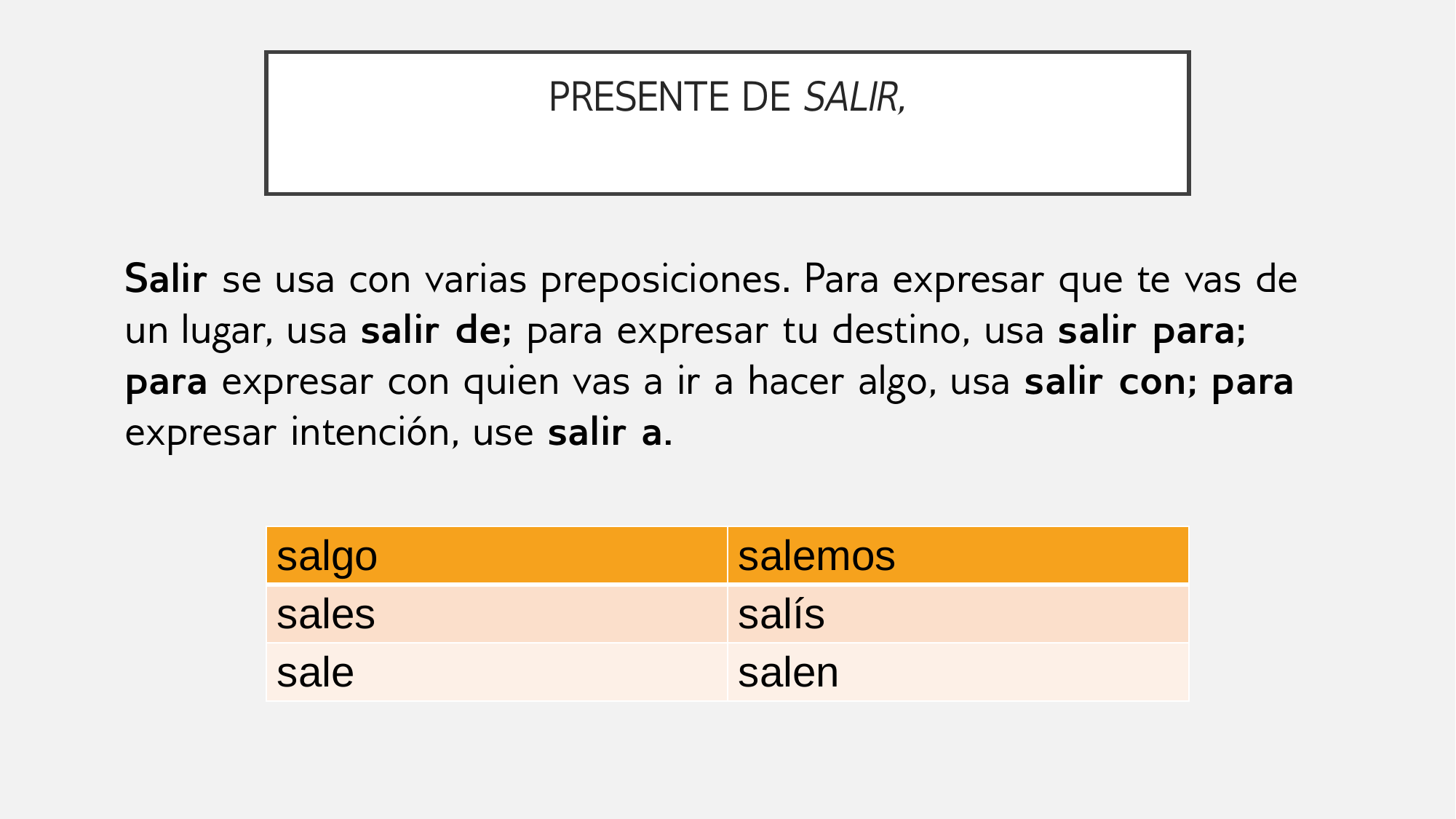

# PRESENTE DE SALIR,
Salir se usa con varias preposiciones. Para expresar que te vas de un lugar, usa salir de; para expresar tu destino, usa salir para; para expresar con quien vas a ir a hacer algo, usa salir con; para expresar intención, use salir a.
| salgo | salemos |
| --- | --- |
| sales | salís |
| sale | salen |